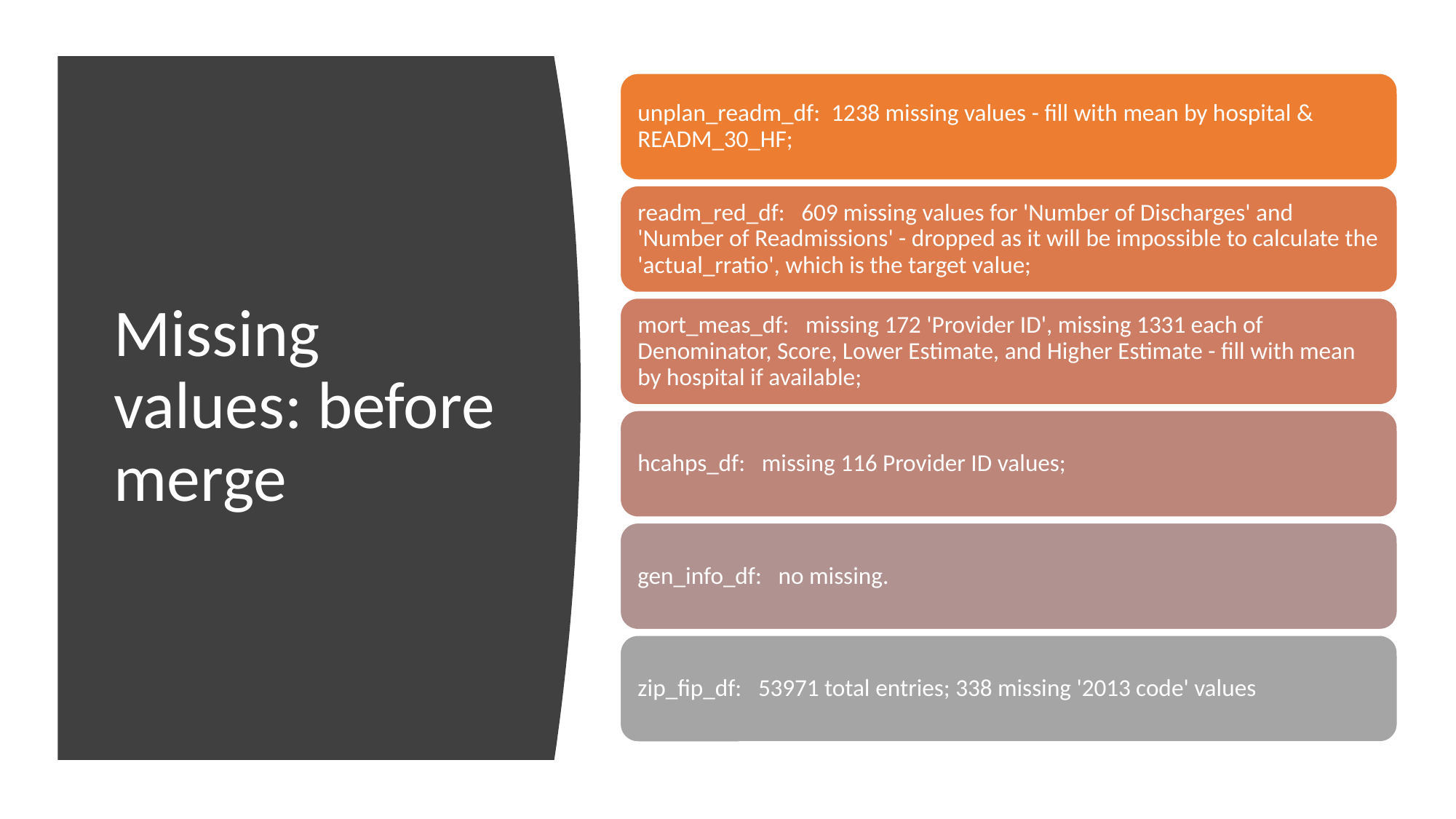

unplan_readm_df:  1238 missing values - fill with mean by hospital & READM_30_HF;
readm_red_df:   609 missing values for 'Number of Discharges' and 'Number of Readmissions' - dropped as it will be impossible to calculate the 'actual_rratio', which is the target value;
mort_meas_df:   missing 172 'Provider ID', missing 1331 each of Denominator, Score, Lower Estimate, and Higher Estimate - fill with mean by hospital if available;
hcahps_df:   missing 116 Provider ID values;
gen_info_df:   no missing.
zip_fip_df:   53971 total entries; 338 missing '2013 code' values

# Missing values: before merge